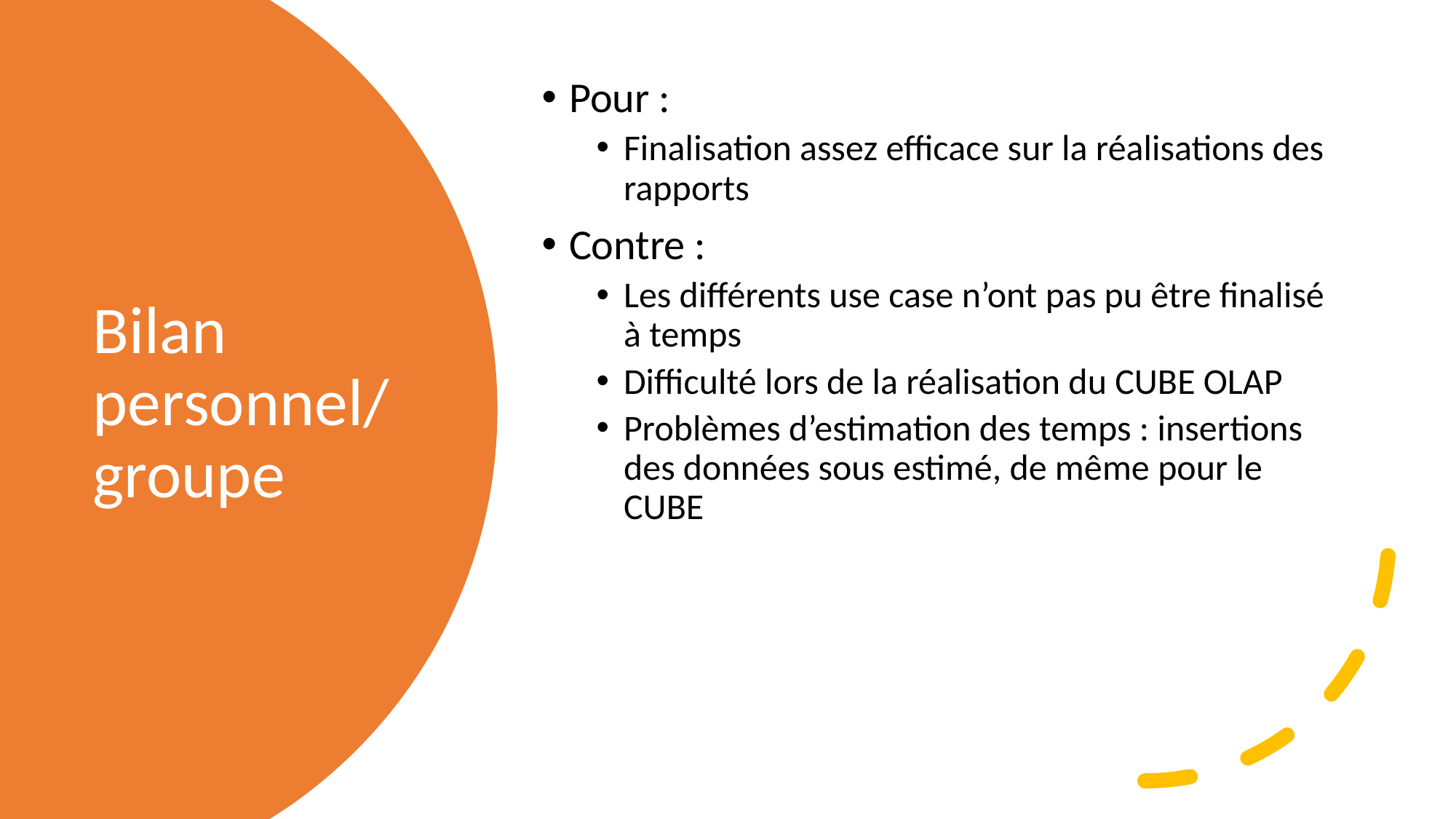

Pour :
Finalisation assez efficace sur la réalisations des rapports
Contre :
Les différents use case n’ont pas pu être finalisé à temps
Difficulté lors de la réalisation du CUBE OLAP
Problèmes d’estimation des temps : insertions des données sous estimé, de même pour le CUBE

# Bilan personnel/ groupe